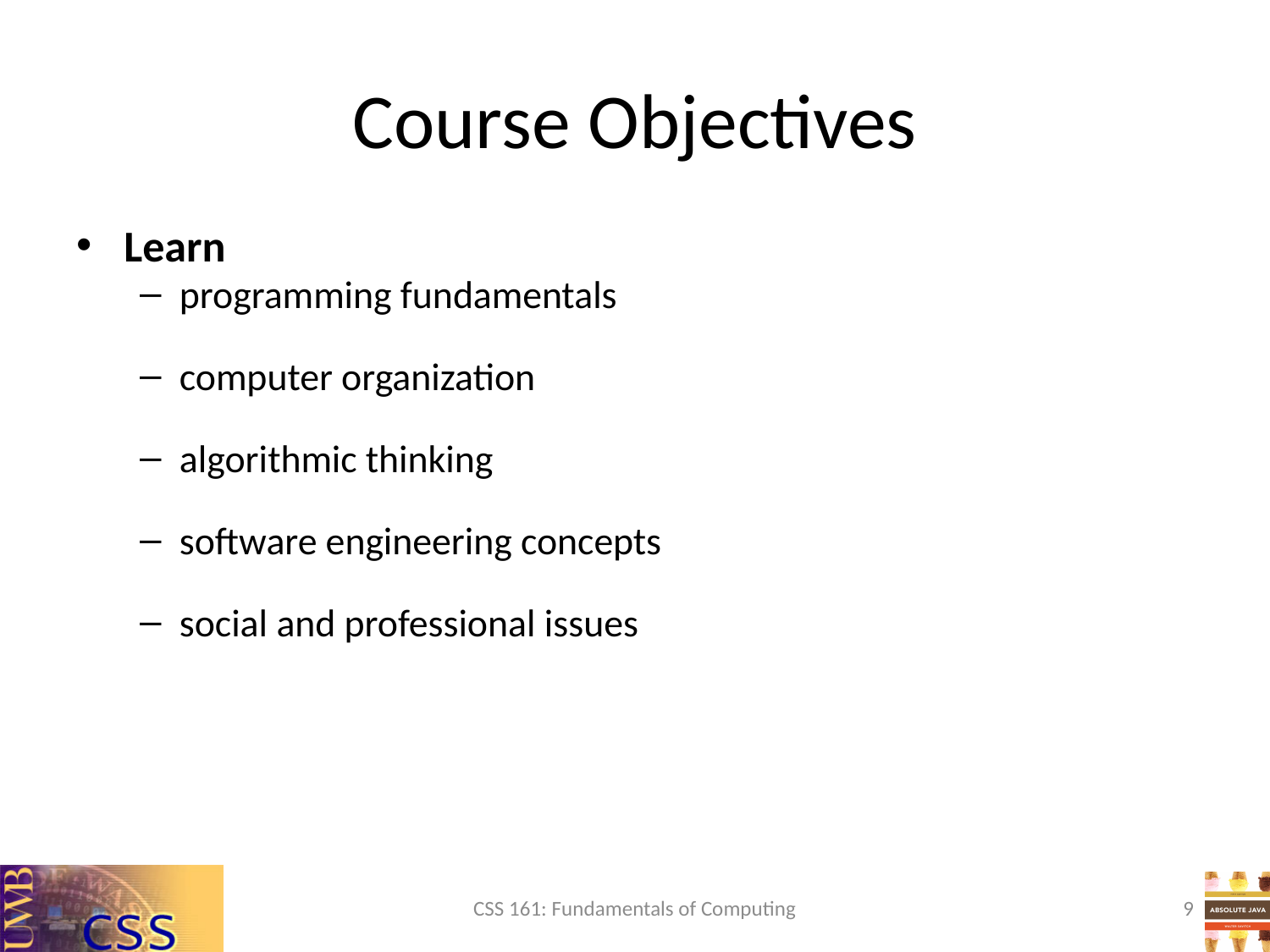

# Course Objectives
Learn
programming fundamentals
computer organization
algorithmic thinking
software engineering concepts
social and professional issues

CSS 161: Fundamentals of Computing
9